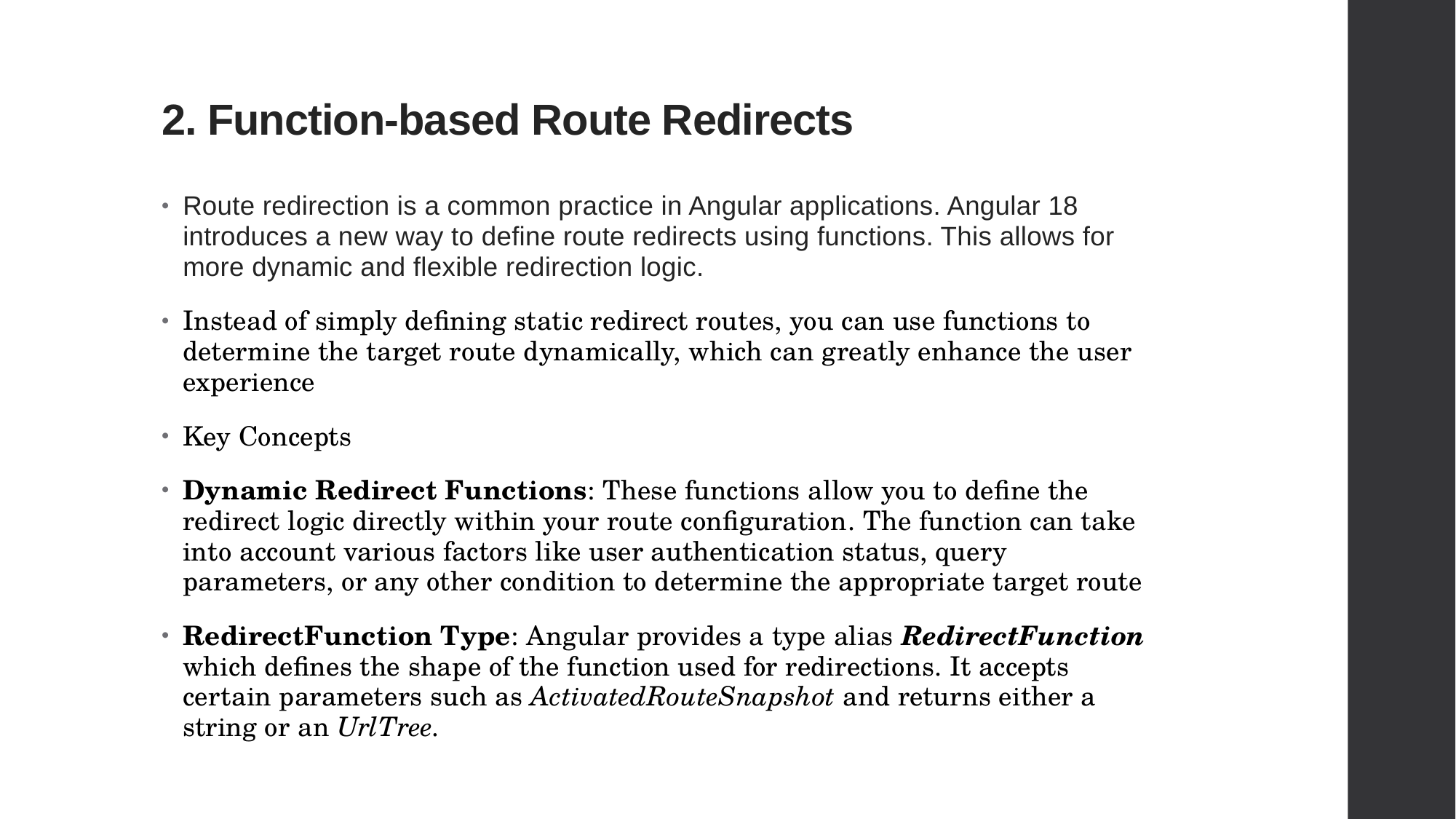

# 2. Function-based Route Redirects
Route redirection is a common practice in Angular applications. Angular 18 introduces a new way to define route redirects using functions. This allows for more dynamic and flexible redirection logic.
Instead of simply defining static redirect routes, you can use functions to determine the target route dynamically, which can greatly enhance the user experience
Key Concepts
Dynamic Redirect Functions: These functions allow you to define the redirect logic directly within your route configuration. The function can take into account various factors like user authentication status, query parameters, or any other condition to determine the appropriate target route
RedirectFunction Type: Angular provides a type alias RedirectFunction which defines the shape of the function used for redirections. It accepts certain parameters such as ActivatedRouteSnapshot and returns either a string or an UrlTree.